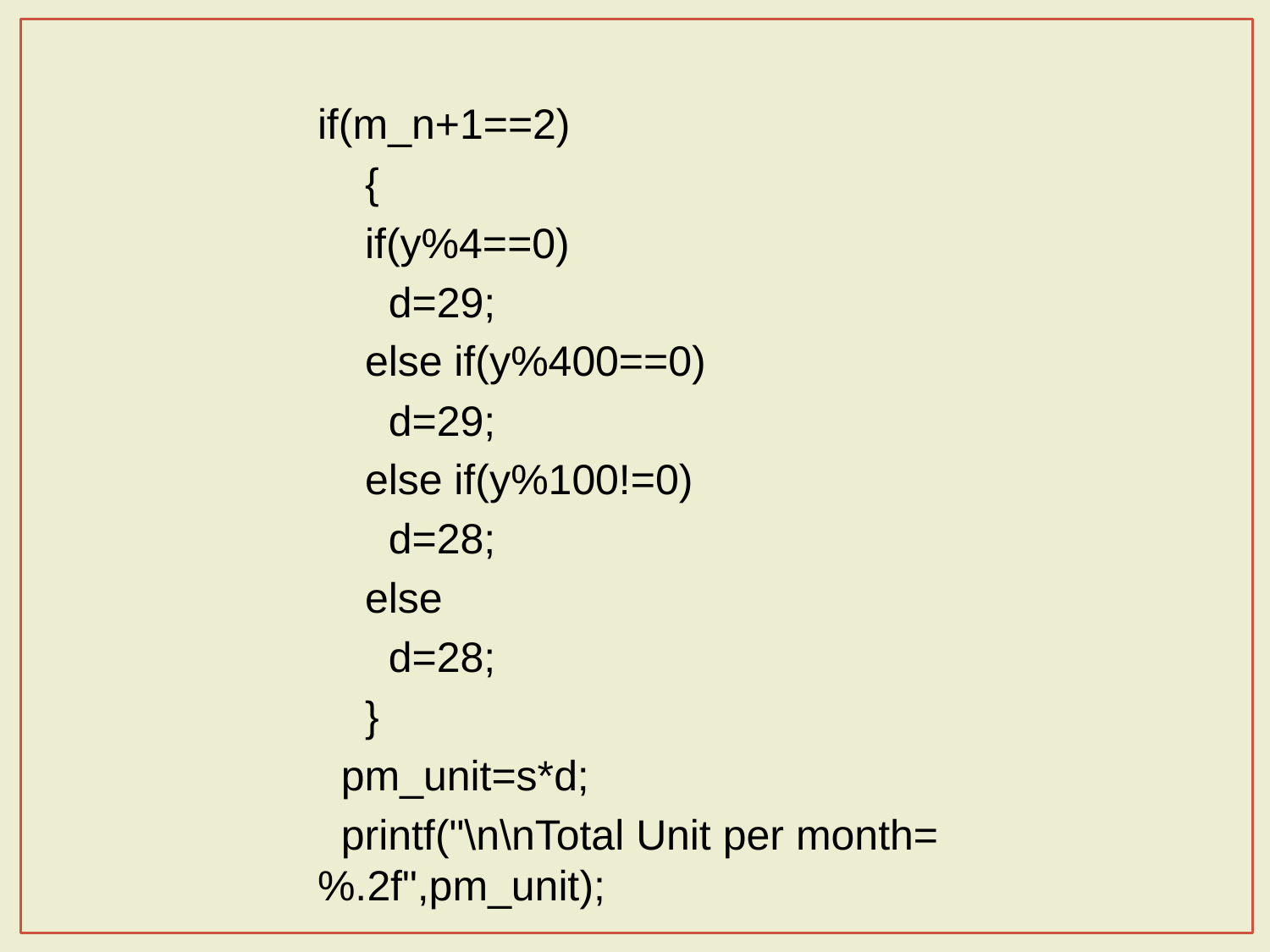

if(m_n+1==2)
    {
    if(y%4==0)
      d=29;
    else if(y%400==0)
      d=29;
    else if(y%100!=0)
      d=28;
    else
      d=28;
    }
  pm_unit=s*d;
  printf("\n\nTotal Unit per month=%.2f",pm_unit);